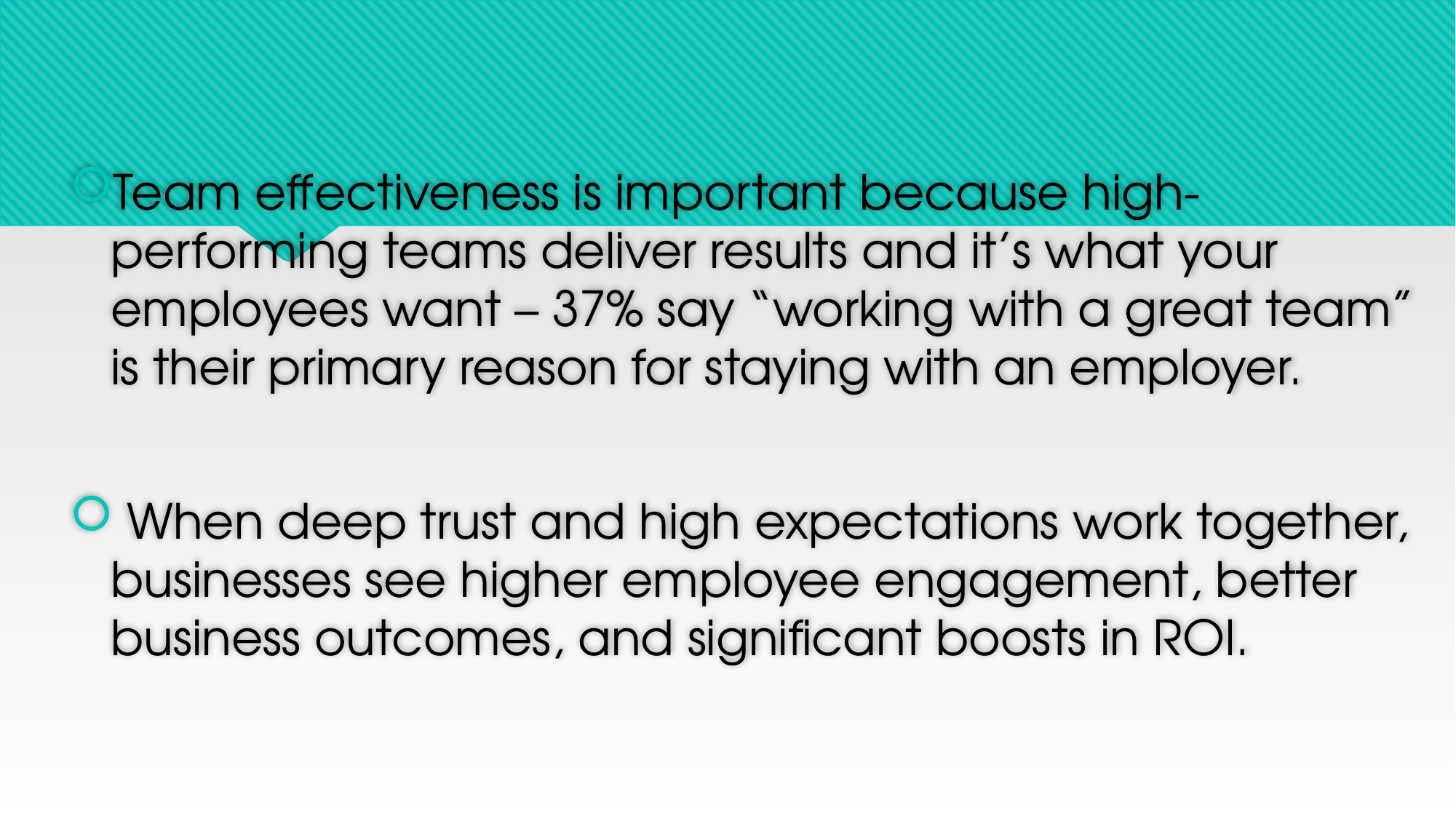

Team effectiveness is important because high-performing teams deliver results and it’s what your employees want – 37% say “working with a great team” is their primary reason for staying with an employer.

 When deep trust and high expectations work together, businesses see higher employee engagement, better business outcomes, and significant boosts in ROI.